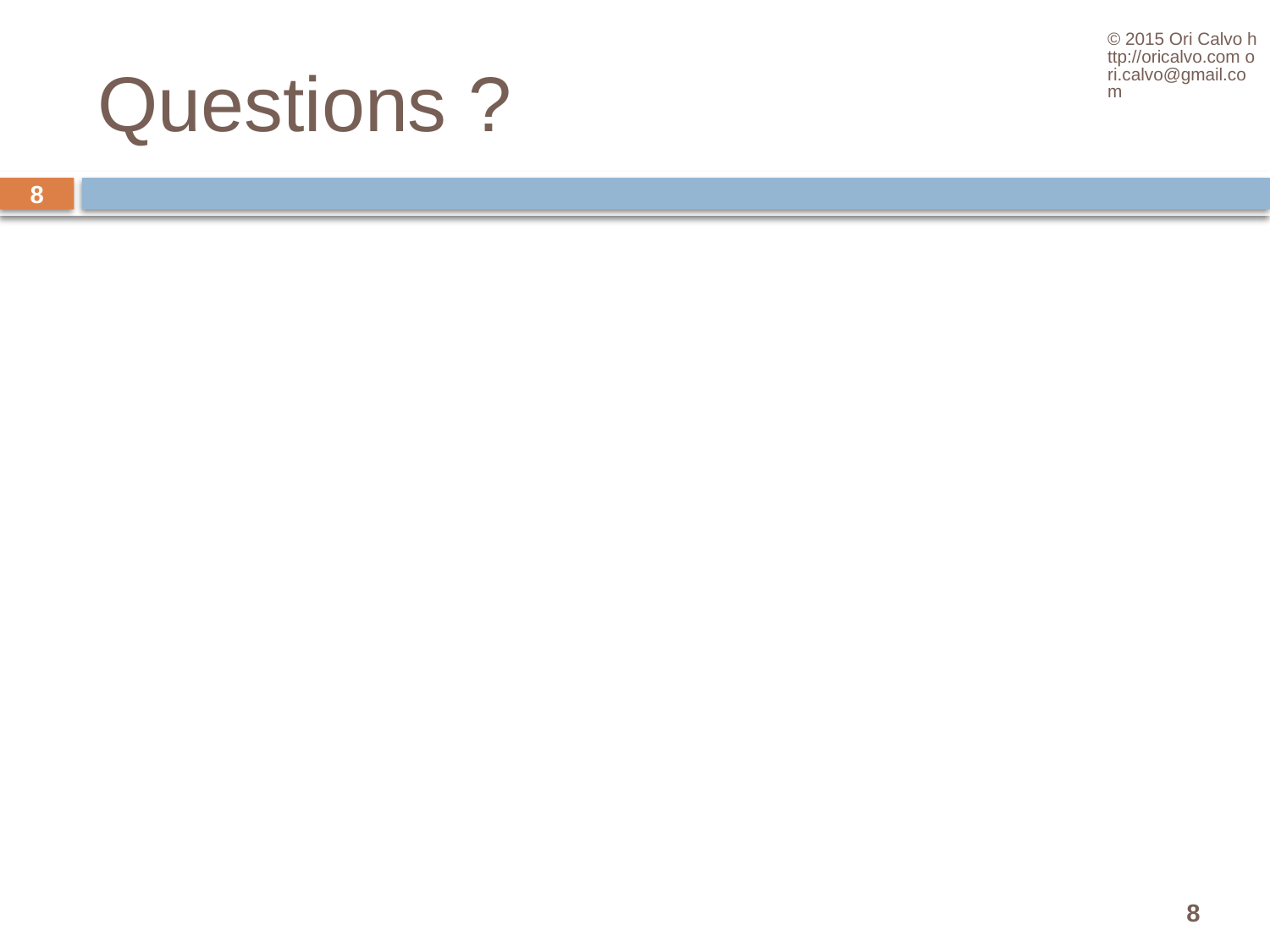

© 2015 Ori Calvo http://oricalvo.com ori.calvo@gmail.com
# Questions ?
8